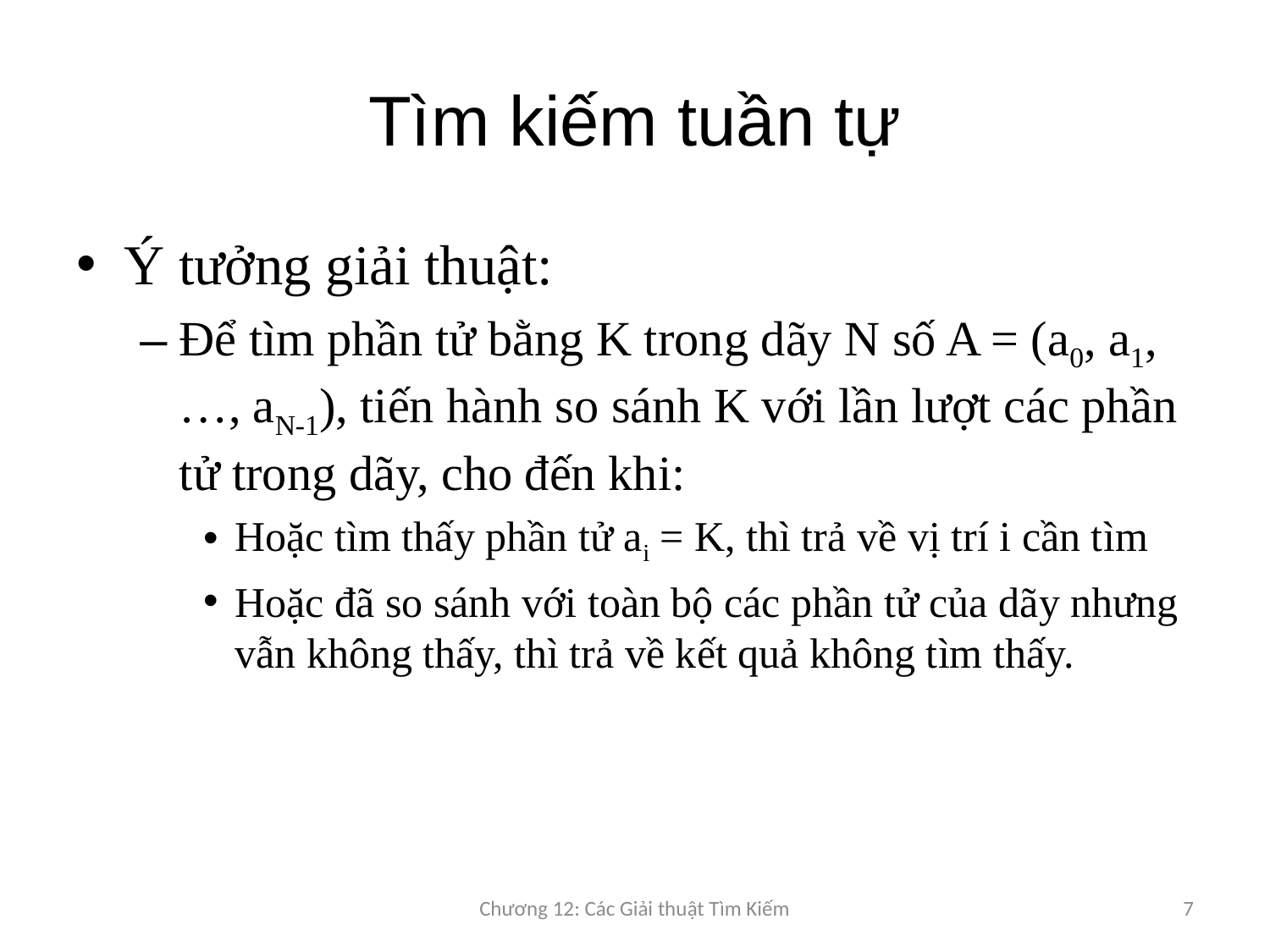

# Tìm kiếm tuần tự
Ý tưởng giải thuật:
Để tìm phần tử bằng K trong dãy N số A = (a0, a1,…, aN-1), tiến hành so sánh K với lần lượt các phần tử trong dãy, cho đến khi:
Hoặc tìm thấy phần tử ai = K, thì trả về vị trí i cần tìm
Hoặc đã so sánh với toàn bộ các phần tử của dãy nhưng vẫn không thấy, thì trả về kết quả không tìm thấy.
Chương 12: Các Giải thuật Tìm Kiếm
7